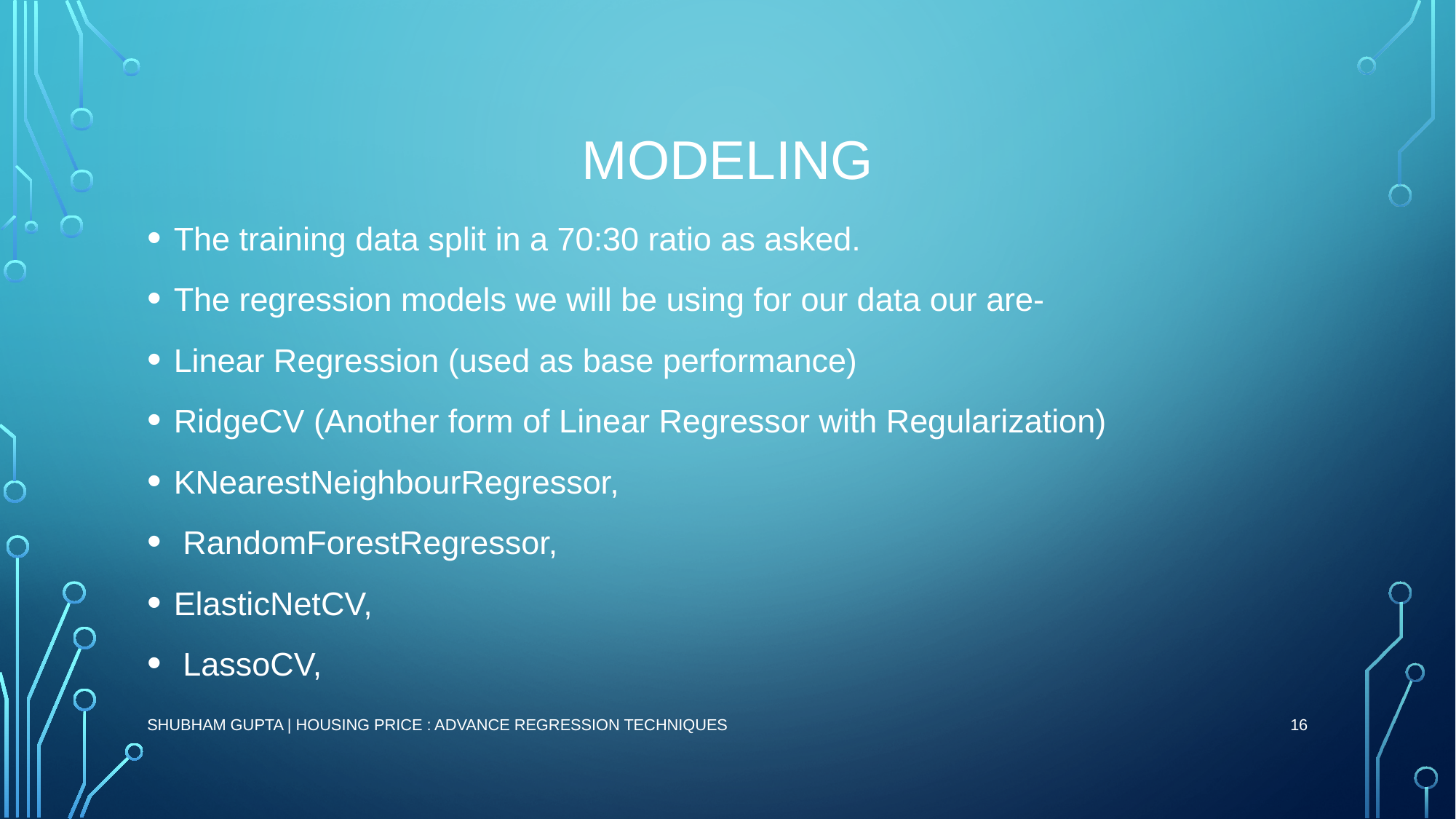

# Modeling
The training data split in a 70:30 ratio as asked.
The regression models we will be using for our data our are-
Linear Regression (used as base performance)
RidgeCV (Another form of Linear Regressor with Regularization)
KNearestNeighbourRegressor,
 RandomForestRegressor,
ElasticNetCV,
 LassoCV,
16
Shubham Gupta | Housing Price : Advance Regression Techniques